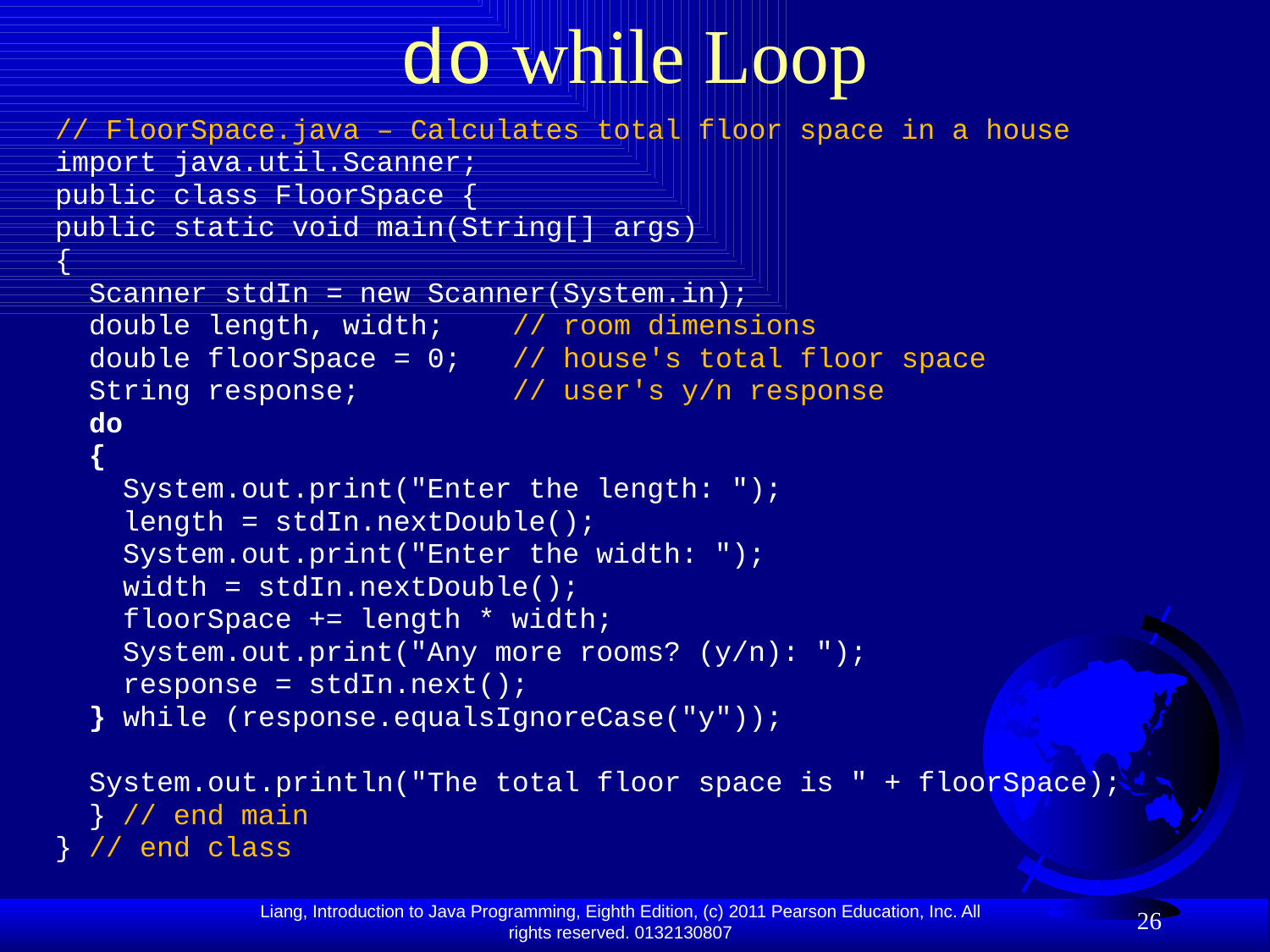

# do while Loop
// FloorSpace.java – Calculates total floor space in a house
import java.util.Scanner;
public class FloorSpace {
public static void main(String[] args)
{
  Scanner stdIn = new Scanner(System.in);
  double length, width;    // room dimensions
  double floorSpace = 0;   // house's total floor space
  String response;         // user's y/n response
  do
  {
    System.out.print("Enter the length: ");
    length = stdIn.nextDouble();
    System.out.print("Enter the width: ");
    width = stdIn.nextDouble();
    floorSpace += length * width;
    System.out.print("Any more rooms? (y/n): ");
    response = stdIn.next();
  } while (response.equalsIgnoreCase("y"));

  System.out.println("The total floor space is " + floorSpace);
  } // end main
} // end class
26